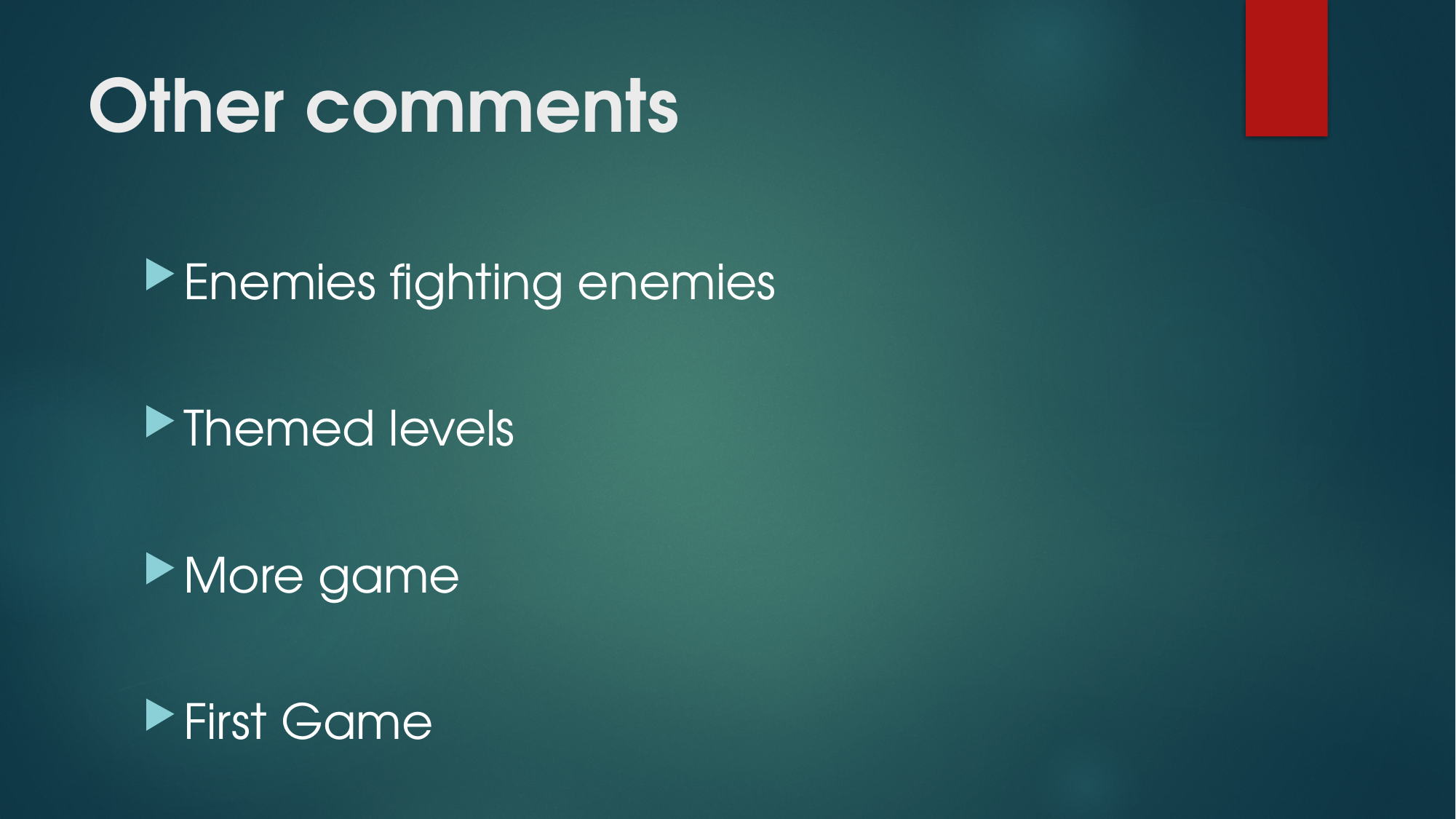

# Other comments
Enemies fighting enemies

Themed levels

More game

First Game